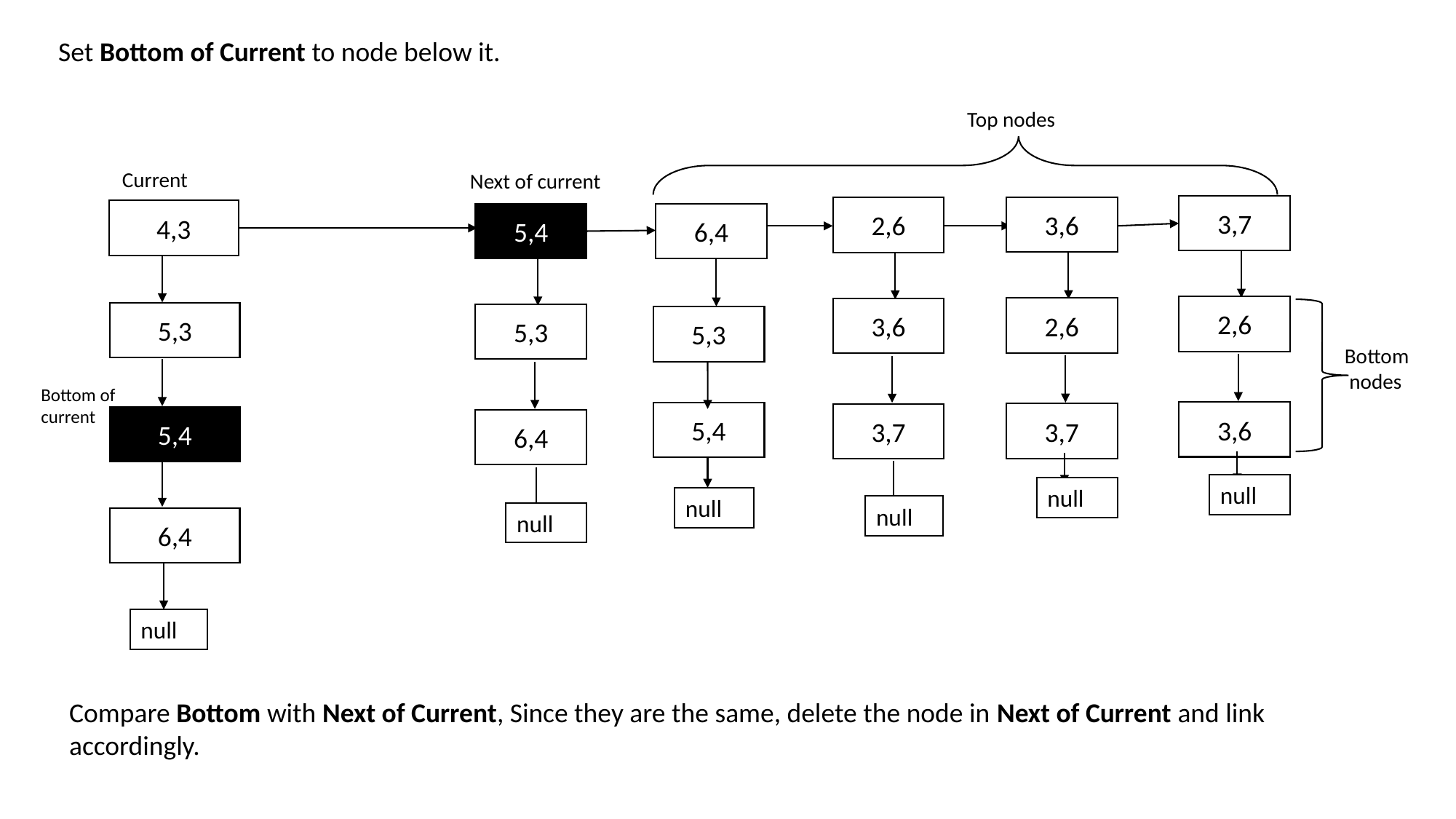

Set Bottom of Current to node below it.
Top nodes
Current
Next of current
3,7
3,6
2,6
4,3
5,4
6,4
2,6
2,6
3,6

5,3
5,3
5,3
Bottom
 nodes
Bottom of  current
3,6
5,4
3,7
3,7
5,4
6,4
null
null
null
null
null
6,4
null
Compare Bottom with Next of Current, Since they are the same, delete the node in Next of Current and link accordingly.